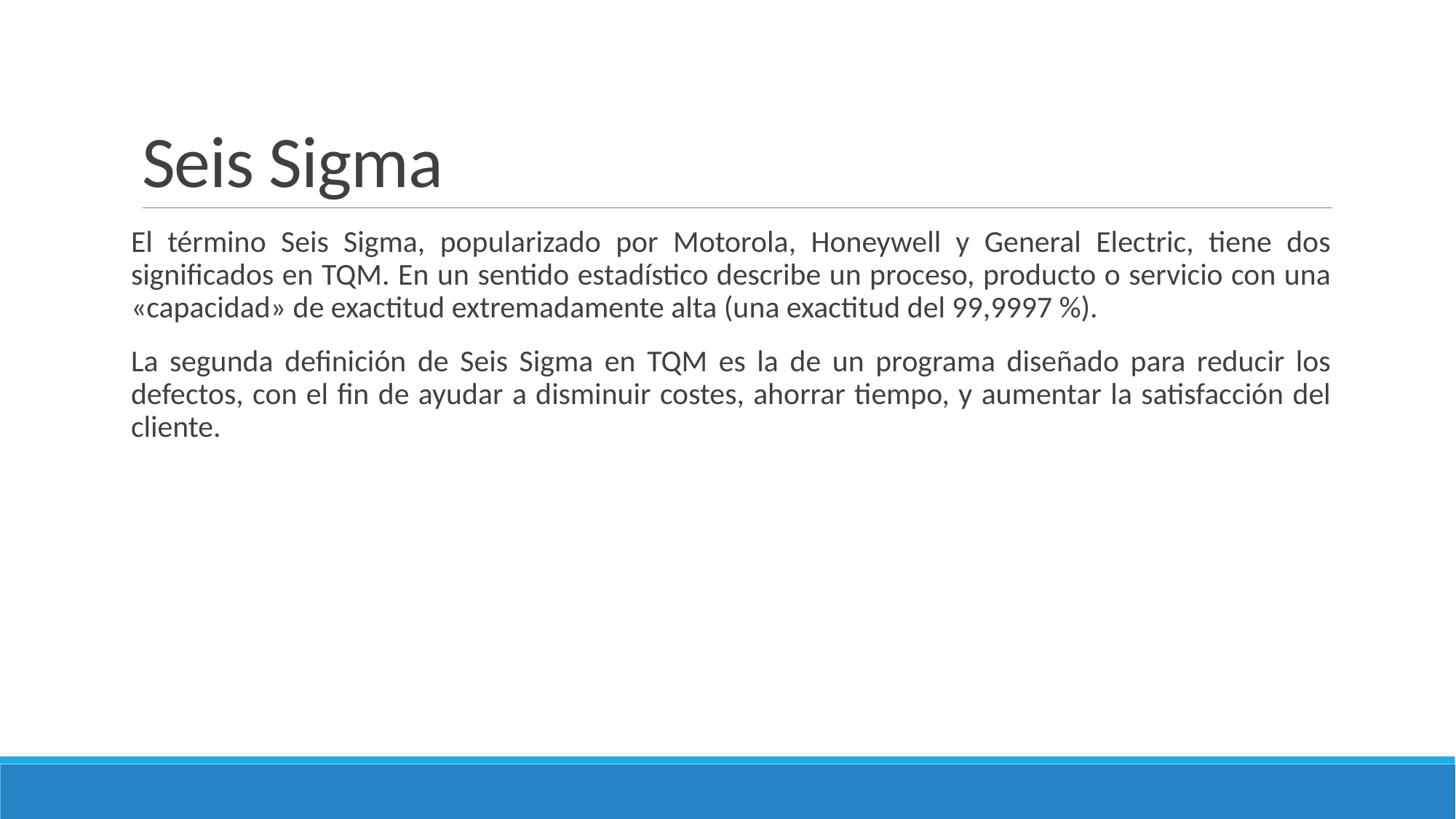

# Seis Sigma
El término Seis Sigma, popularizado por Motorola, Honeywell y General Electric, tiene dos significados en TQM. En un sentido estadístico describe un proceso, producto o servicio con una «capacidad» de exactitud extremadamente alta (una exactitud del 99,9997 %).
La segunda definición de Seis Sigma en TQM es la de un programa diseñado para reducir los defectos, con el fin de ayudar a disminuir costes, ahorrar tiempo, y aumentar la satisfacción del cliente.